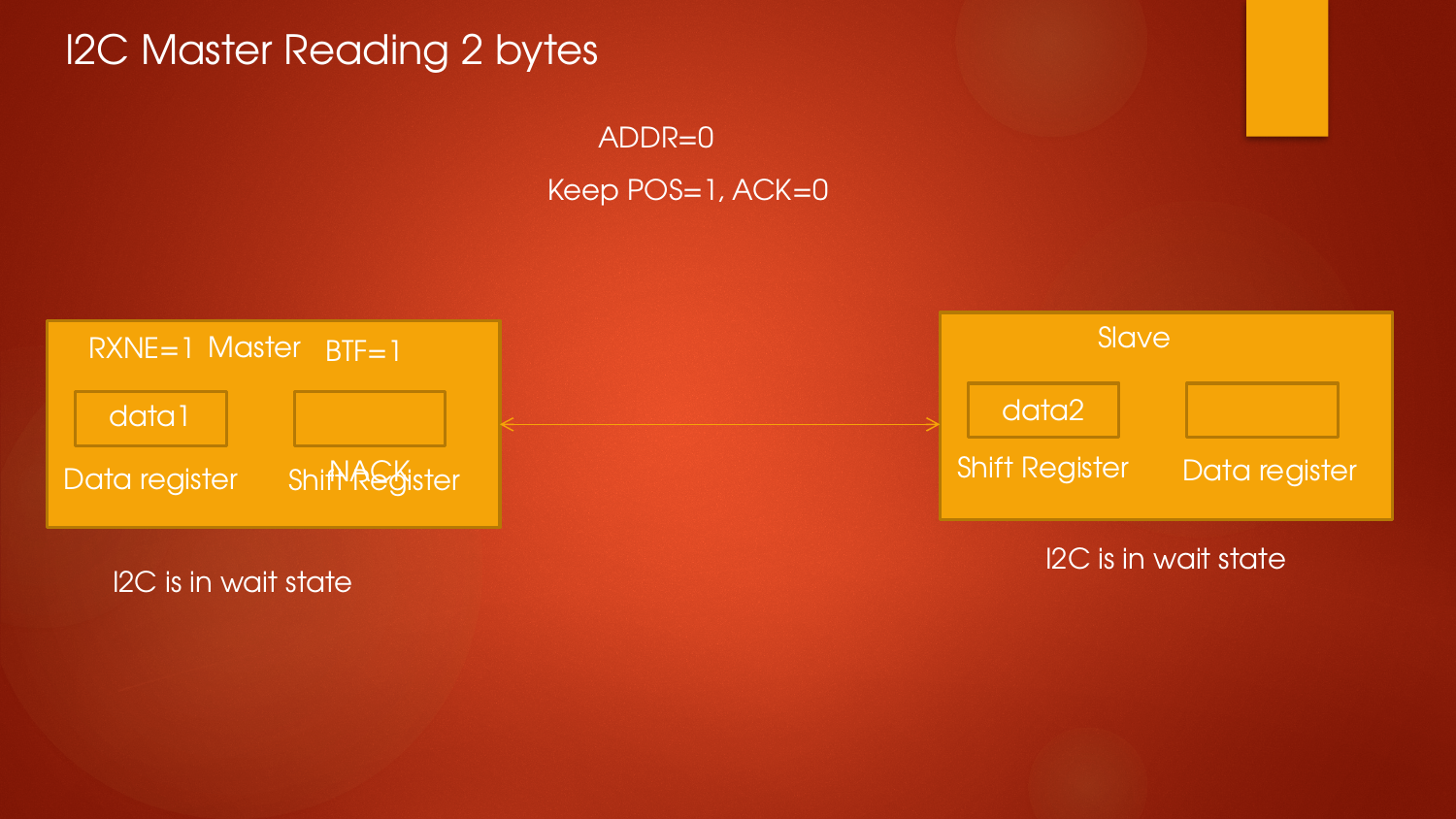

I2C Master Reading 2 bytes
ADDR=0
Keep POS=1, ACK=0

Slave

Master
RXNE=1
BTF=1
data2
data1
Shift Register
Data register
NACK
Data register
Shift Register
I2C is in wait state
I2C is in wait state